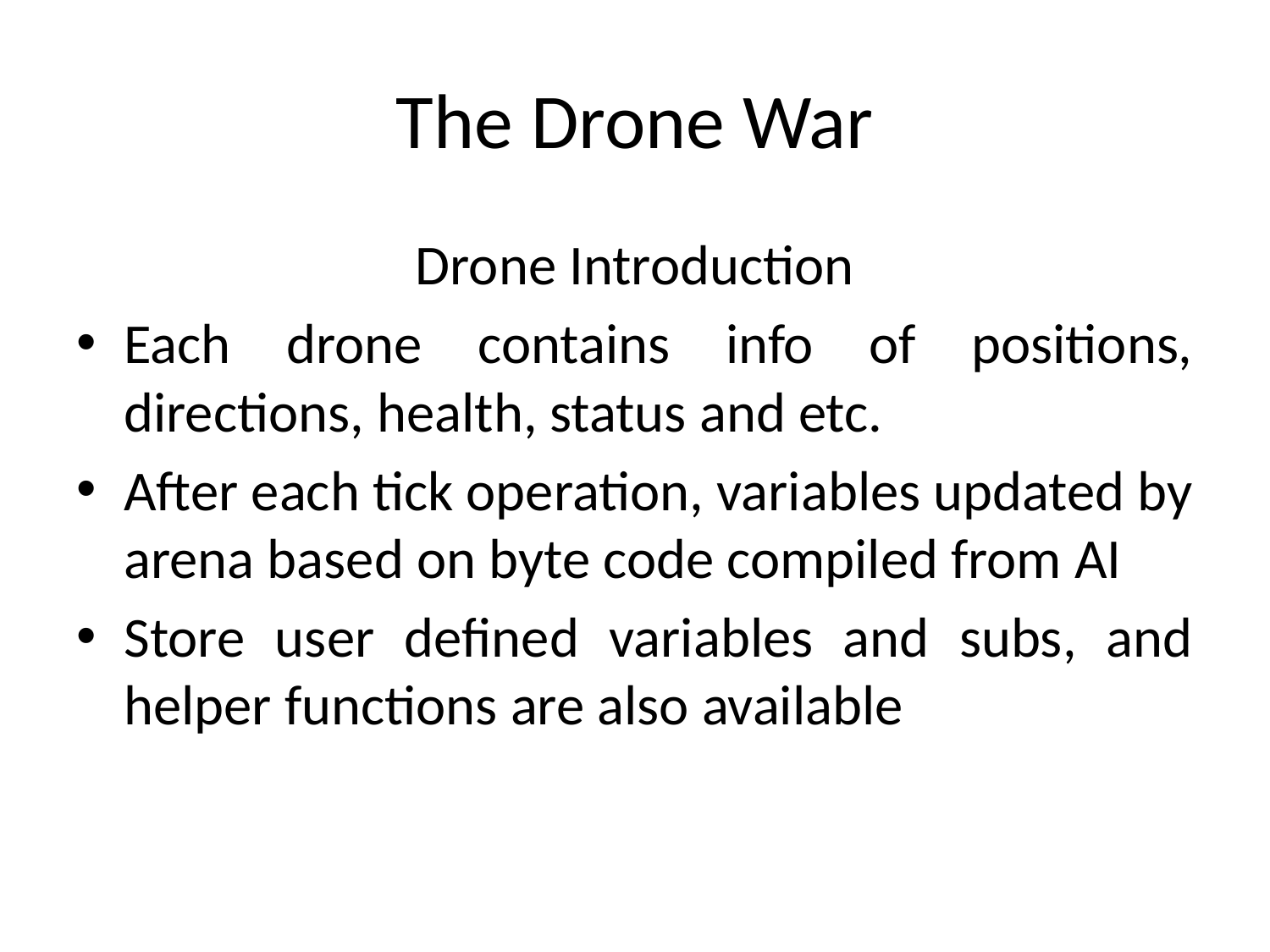

# The Drone War
Drone Introduction
Each drone contains info of positions, directions, health, status and etc.
After each tick operation, variables updated by arena based on byte code compiled from AI
Store user defined variables and subs, and helper functions are also available